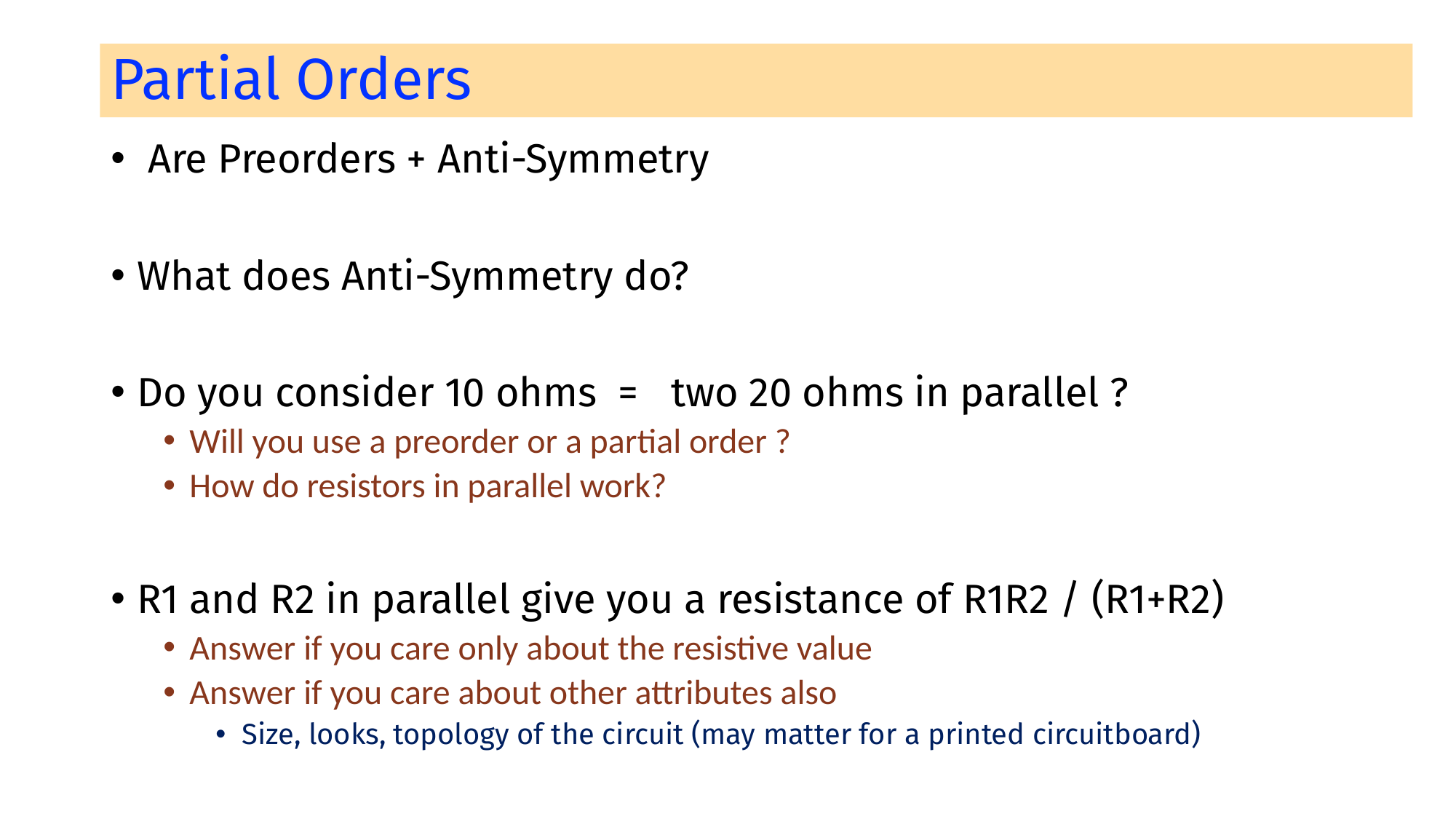

# Partial Orders
 Are Preorders + Anti-Symmetry

What does Anti-Symmetry do?

Do you consider 10 ohms  =   two 20 ohms in parallel ?
Will you use a preorder or a partial order ?
How do resistors in parallel work?

R1 and R2 in parallel give you a resistance of R1R2 / (R1+R2)
Answer if you care only about the resistive value
Answer if you care about other attributes also
Size, looks, topology of the circuit (may matter for a printed circuitboard)